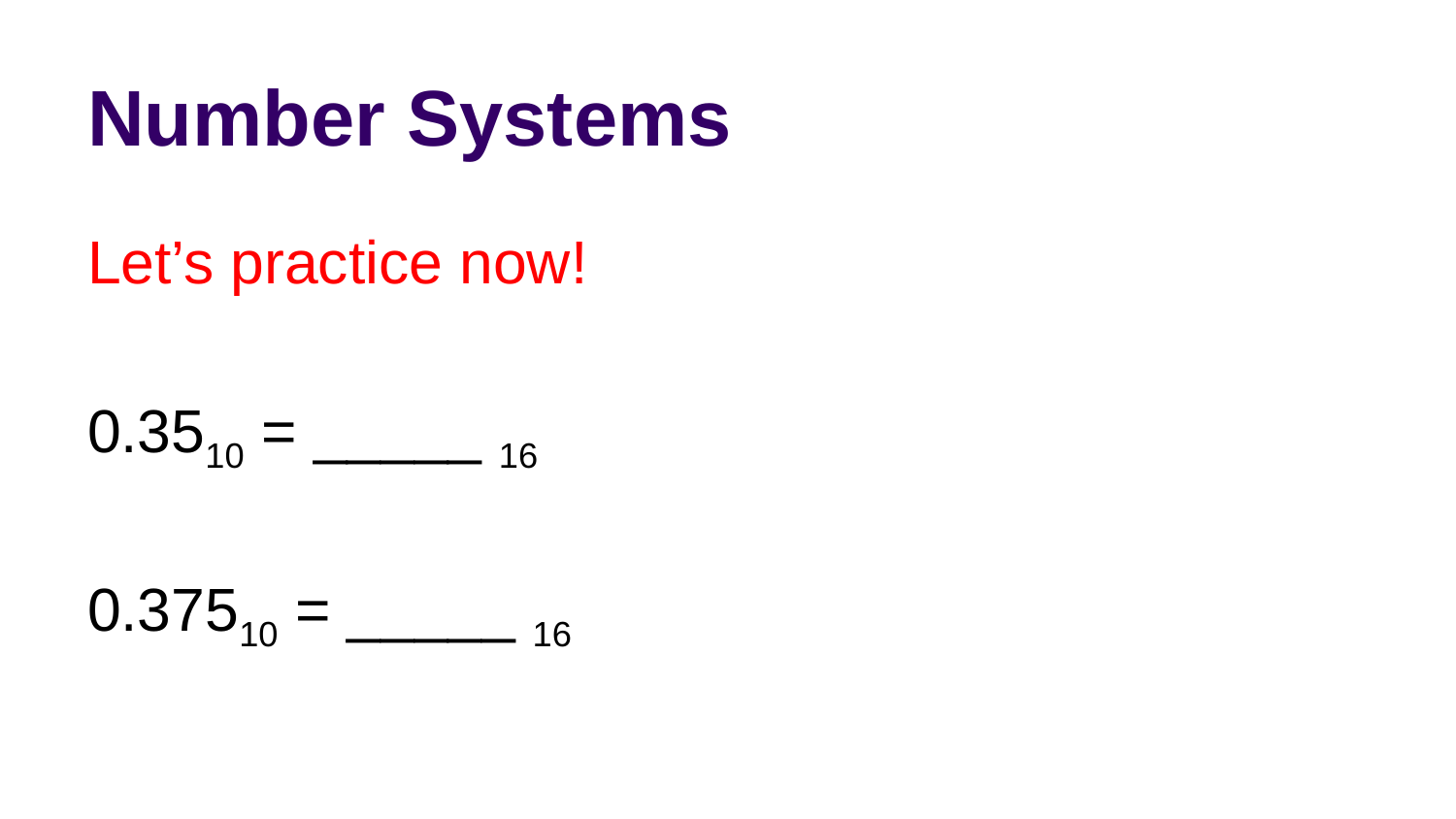

# Number Systems
Let’s practice now!

0.3510 = _____ 16

0.37510 = _____ 16